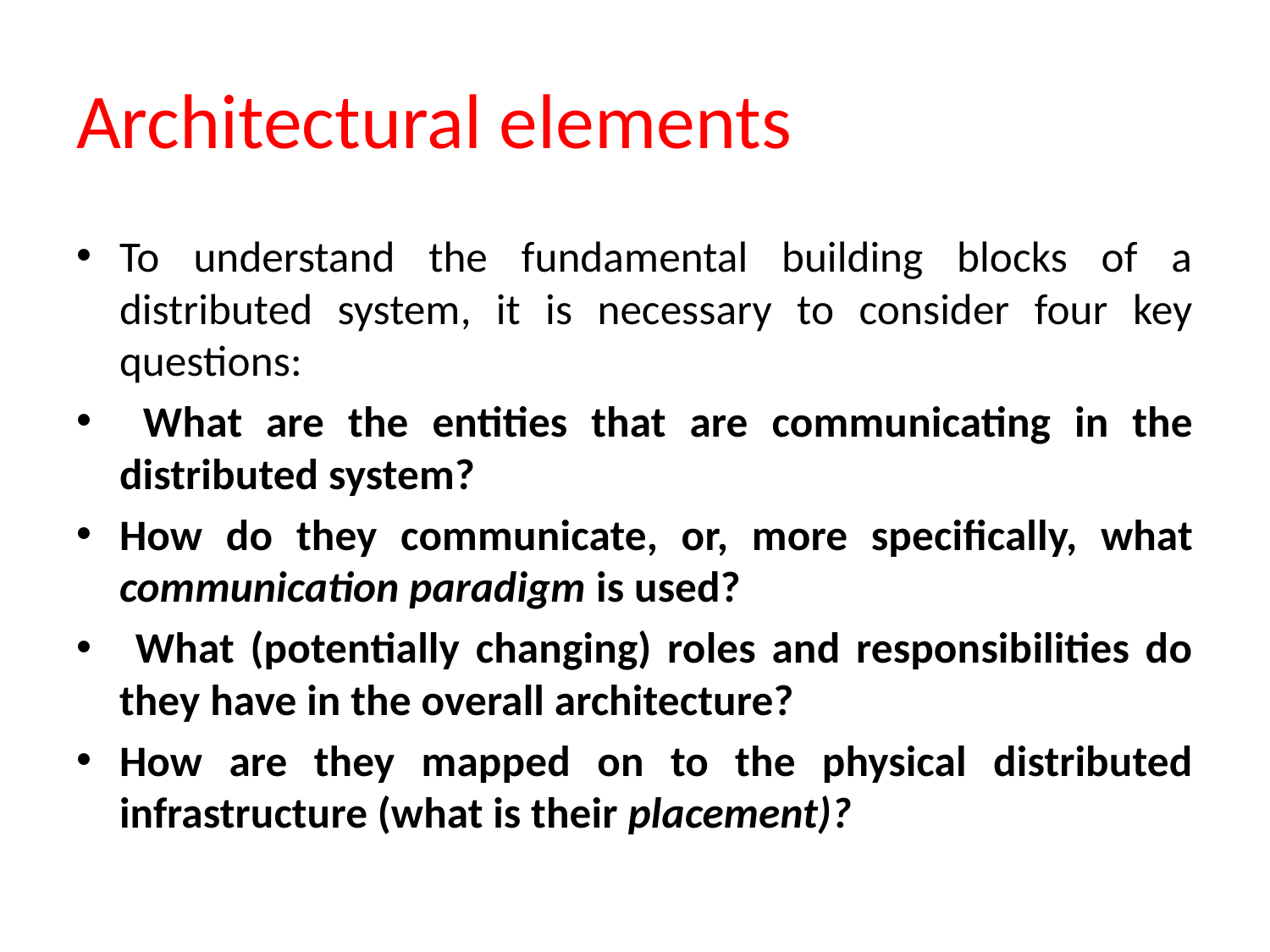

# Architectural elements
To understand the fundamental building blocks of a distributed system, it is necessary to consider four key questions:
 What are the entities that are communicating in the distributed system?
How do they communicate, or, more specifically, what communication paradigm is used?
 What (potentially changing) roles and responsibilities do they have in the overall architecture?
How are they mapped on to the physical distributed infrastructure (what is their placement)?